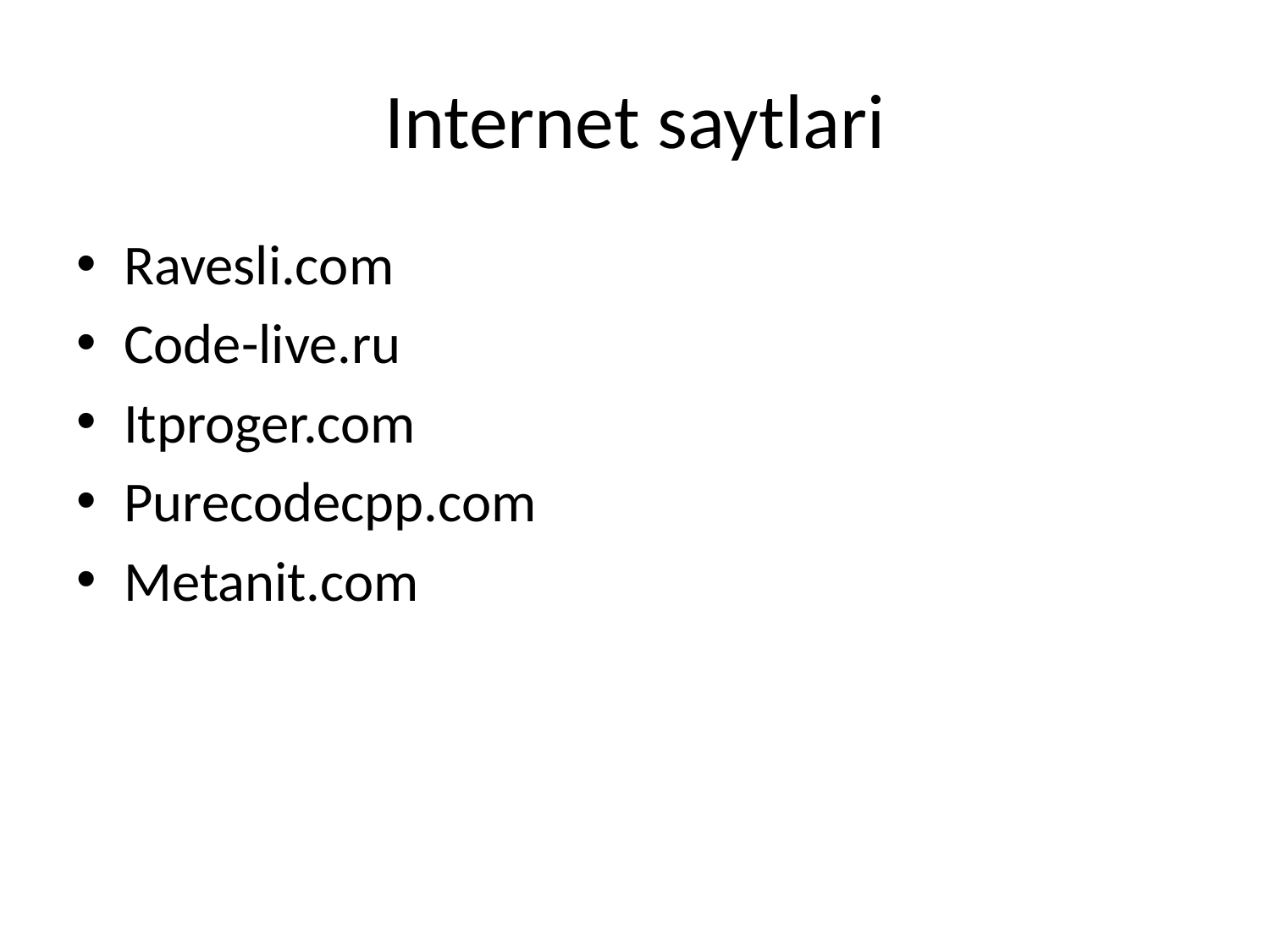

# Internet saytlari
Ravesli.com
Code-live.ru
Itproger.com
Purecodecpp.com
Metanit.com